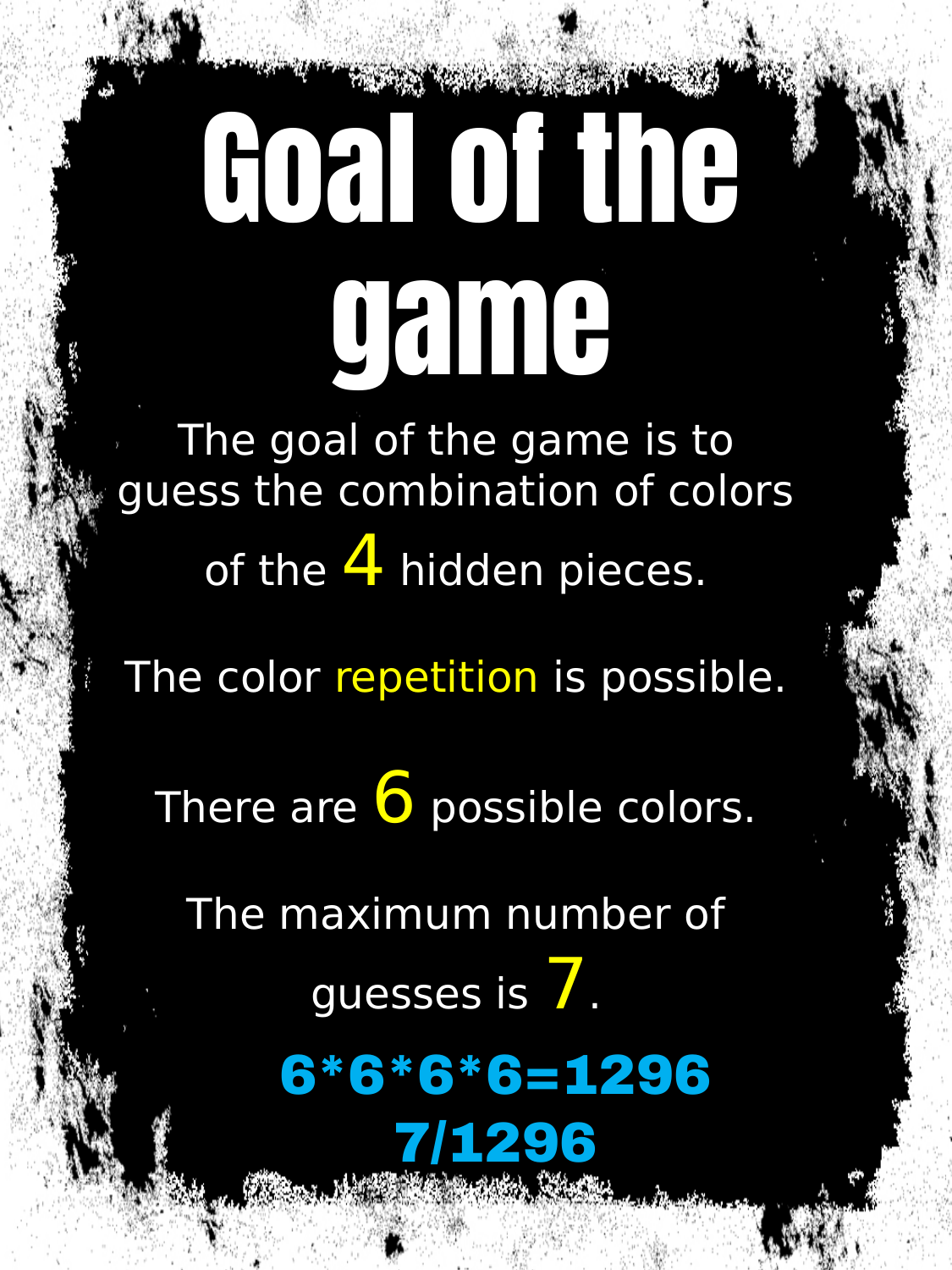

Goal of the game
The goal of the game is to guess the combination of colors of the 4 hidden pieces.

The color repetition is possible.

There are 6 possible colors.

The maximum number of guesses is 7.
6*6*6*6=1296
7/1296